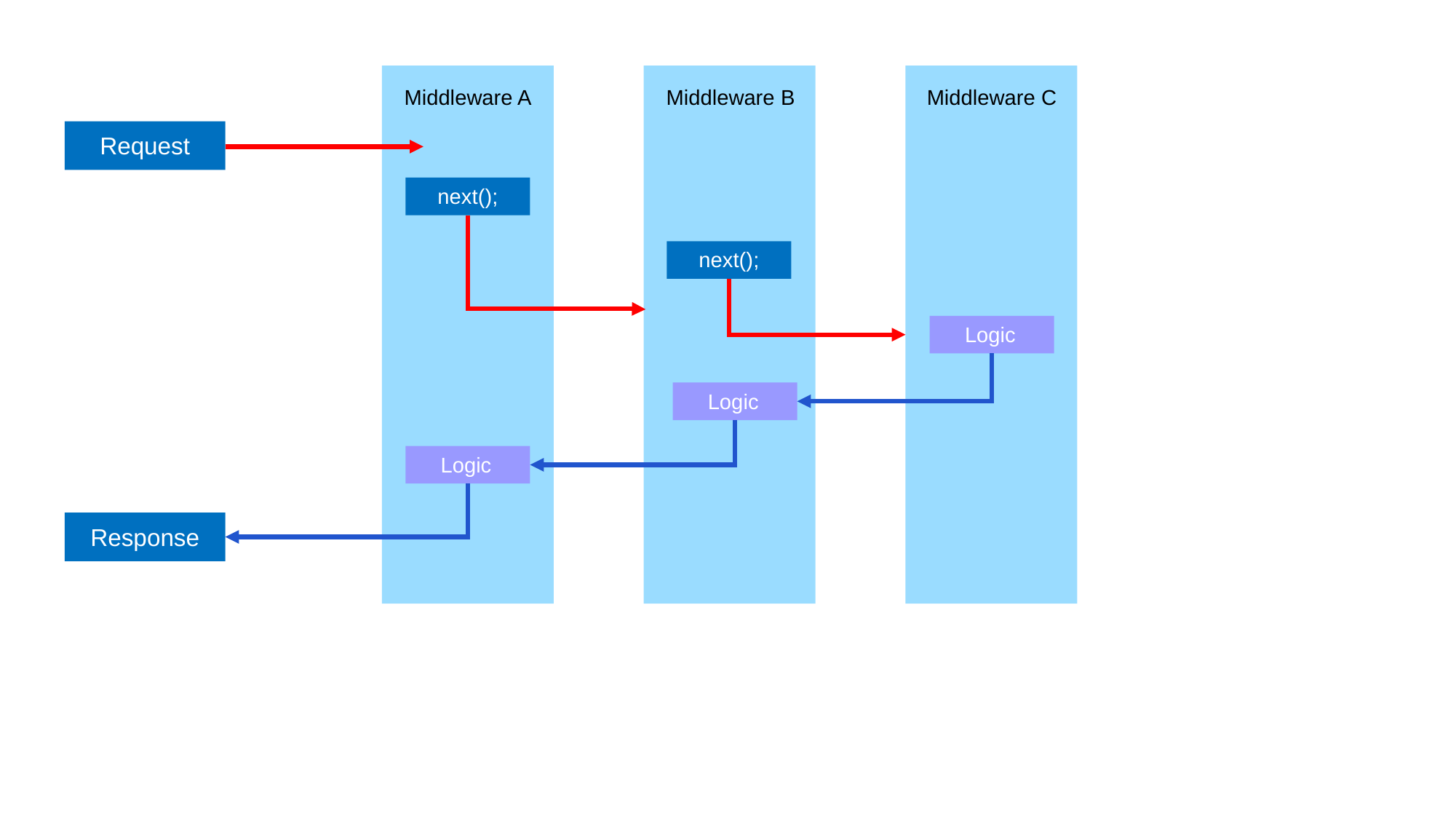

Middleware A
Middleware B
Middleware C

Request

next();

next();

Logic

Logic

Logic

Response